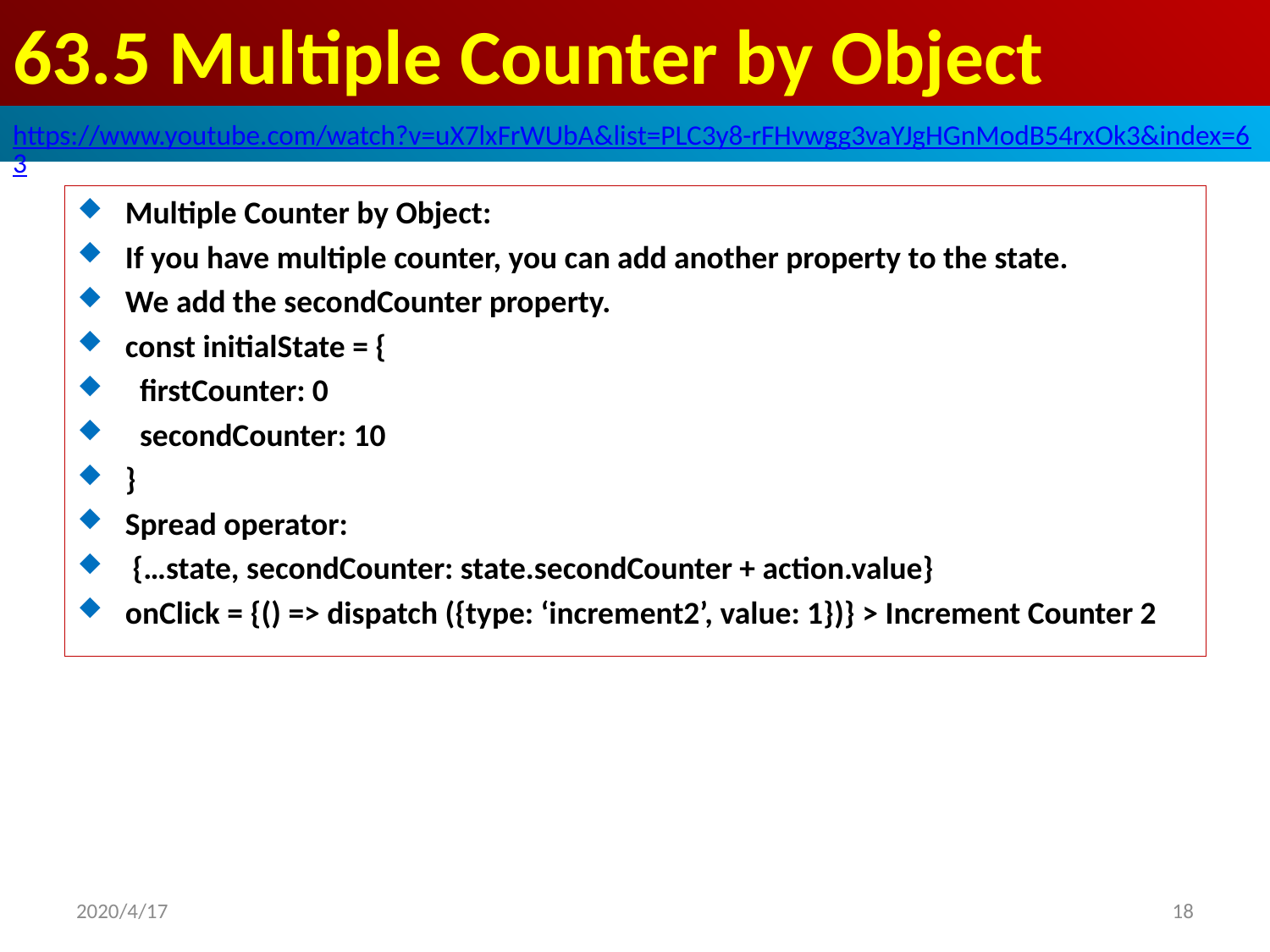

# 63.5 Multiple Counter by Object
https://www.youtube.com/watch?v=uX7lxFrWUbA&list=PLC3y8-rFHvwgg3vaYJgHGnModB54rxOk3&index=63
Multiple Counter by Object:
If you have multiple counter, you can add another property to the state.
We add the secondCounter property.
const initialState = {
  firstCounter: 0
  secondCounter: 10
}
Spread operator:
 {…state, secondCounter: state.secondCounter + action.value}
onClick = {() => dispatch ({type: ‘increment2’, value: 1})} > Increment Counter 2

2020/4/17
18